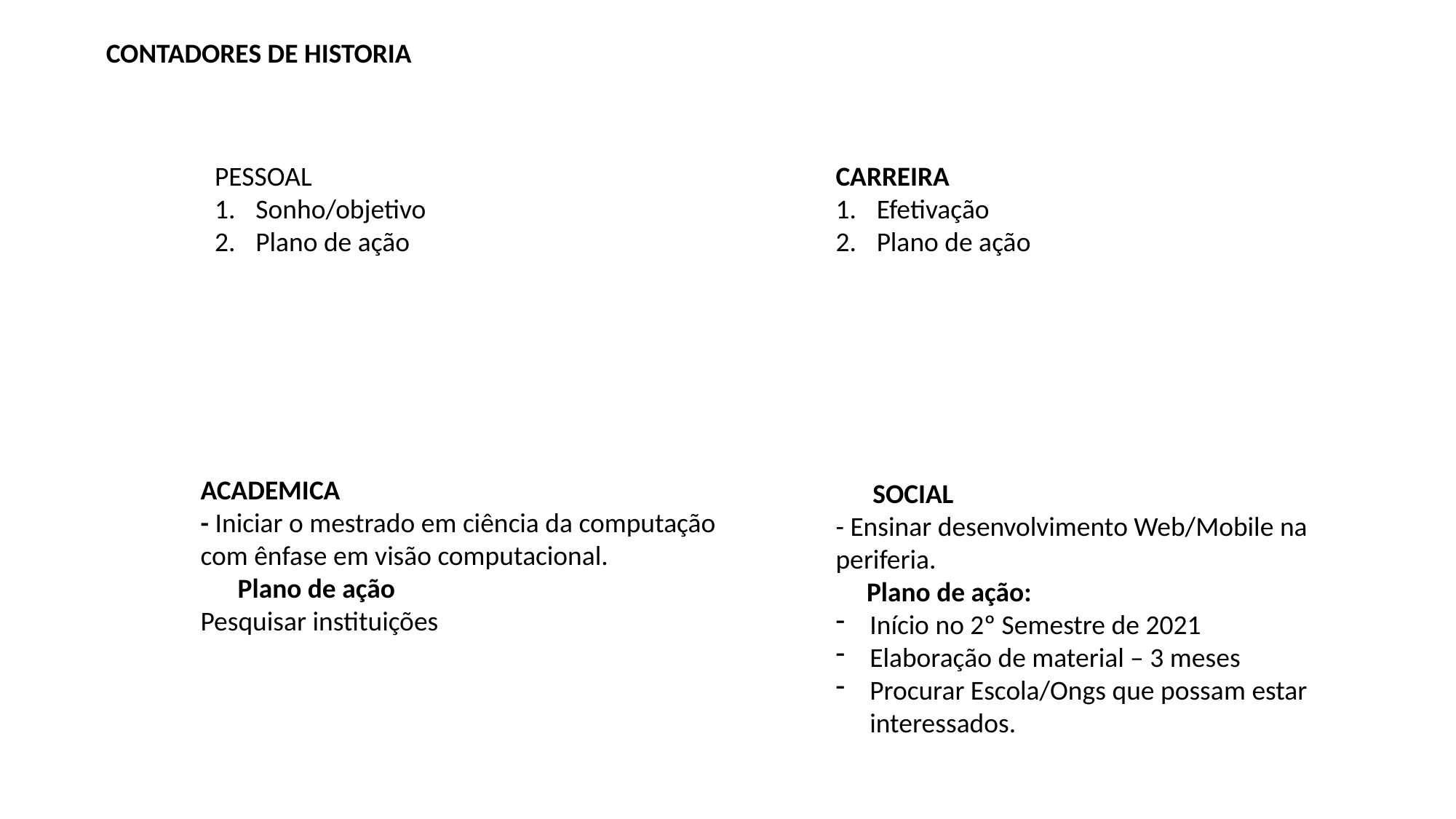

CONTADORES DE HISTORIA
PESSOAL
Sonho/objetivo
Plano de ação
CARREIRA
Efetivação
Plano de ação

ACADEMICA
- Iniciar o mestrado em ciência da computação com ênfase em visão computacional.
      Plano de ação
Pesquisar instituições
      SOCIAL
- Ensinar desenvolvimento Web/Mobile na periferia.
     Plano de ação:
Início no 2º Semestre de 2021
Elaboração de material – 3 meses
Procurar Escola/Ongs que possam estar interessados.